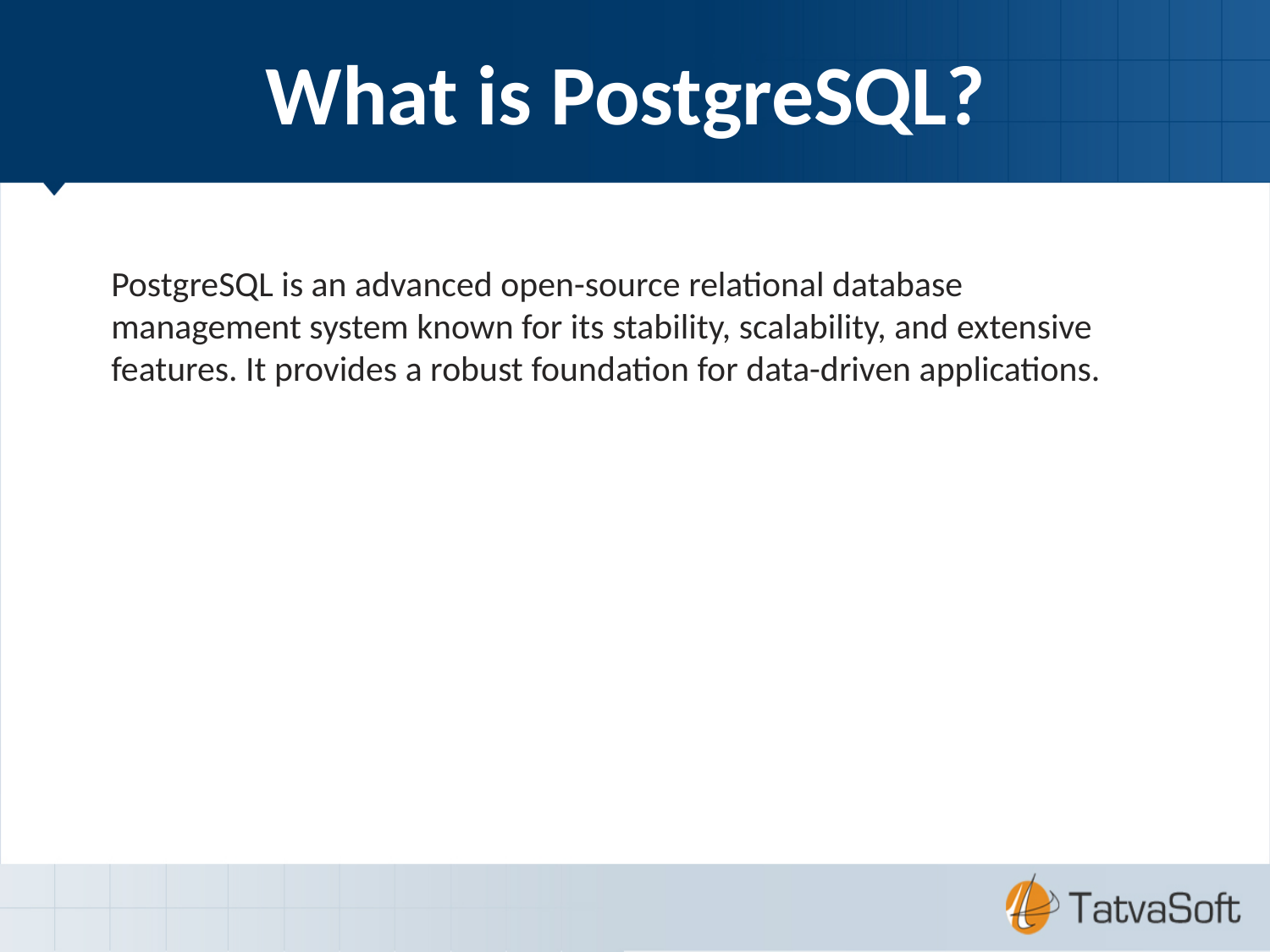

What is PostgreSQL?
PostgreSQL is an advanced open-source relational database management system known for its stability, scalability, and extensive features. It provides a robust foundation for data-driven applications.​